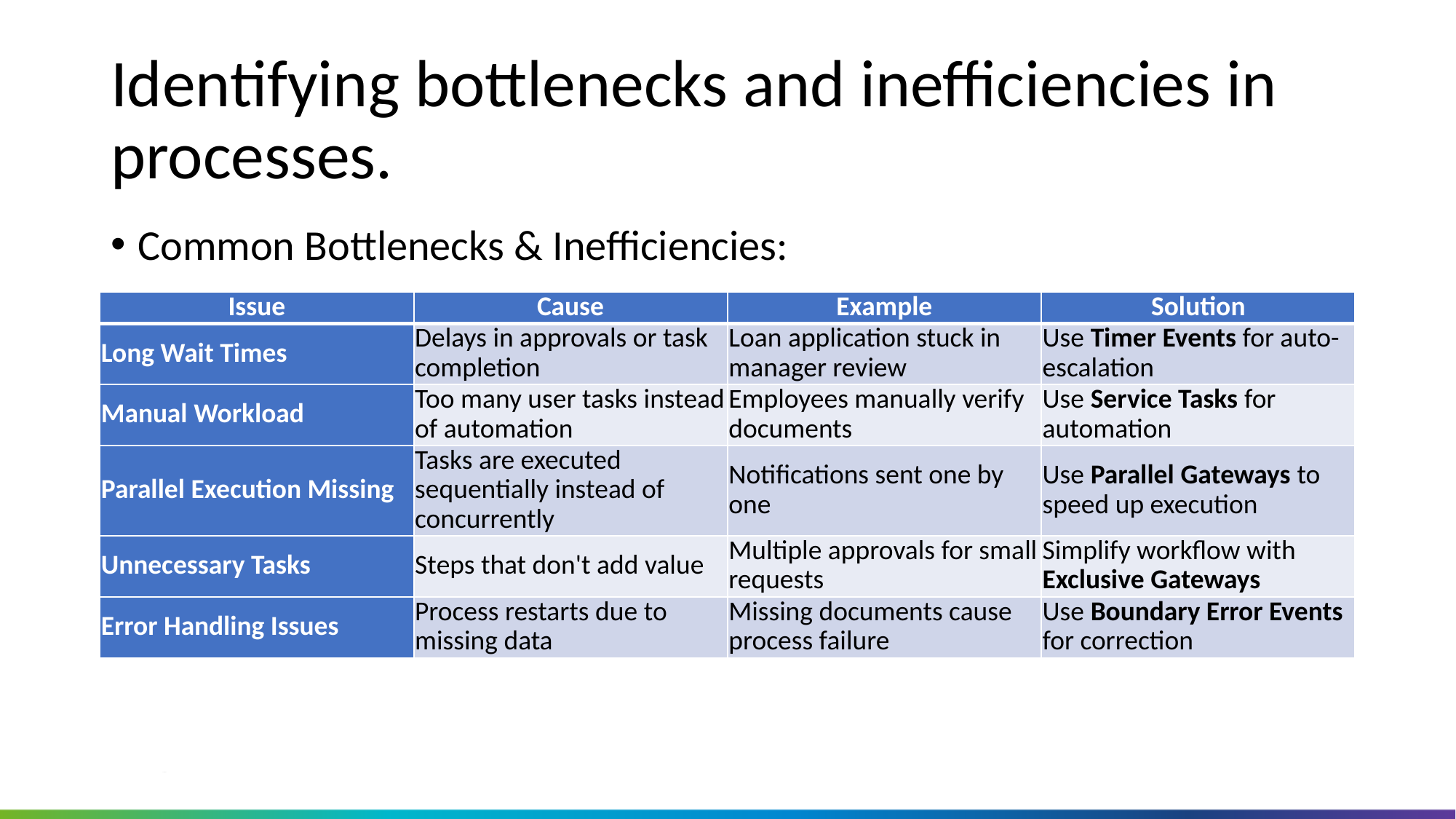

Identifying bottlenecks and inefficiencies in processes.
Common Bottlenecks & Inefficiencies:

| Issue | Cause | Example | Solution |
| --- | --- | --- | --- |
| Long Wait Times | Delays in approvals or task completion | Loan application stuck in manager review | Use Timer Events for auto-escalation |
| Manual Workload | Too many user tasks instead of automation | Employees manually verify documents | Use Service Tasks for automation |
| Parallel Execution Missing | Tasks are executed sequentially instead of concurrently | Notifications sent one by one | Use Parallel Gateways to speed up execution |
| Unnecessary Tasks | Steps that don't add value | Multiple approvals for small requests | Simplify workflow with Exclusive Gateways |
| Error Handling Issues | Process restarts due to missing data | Missing documents cause process failure | Use Boundary Error Events for correction |